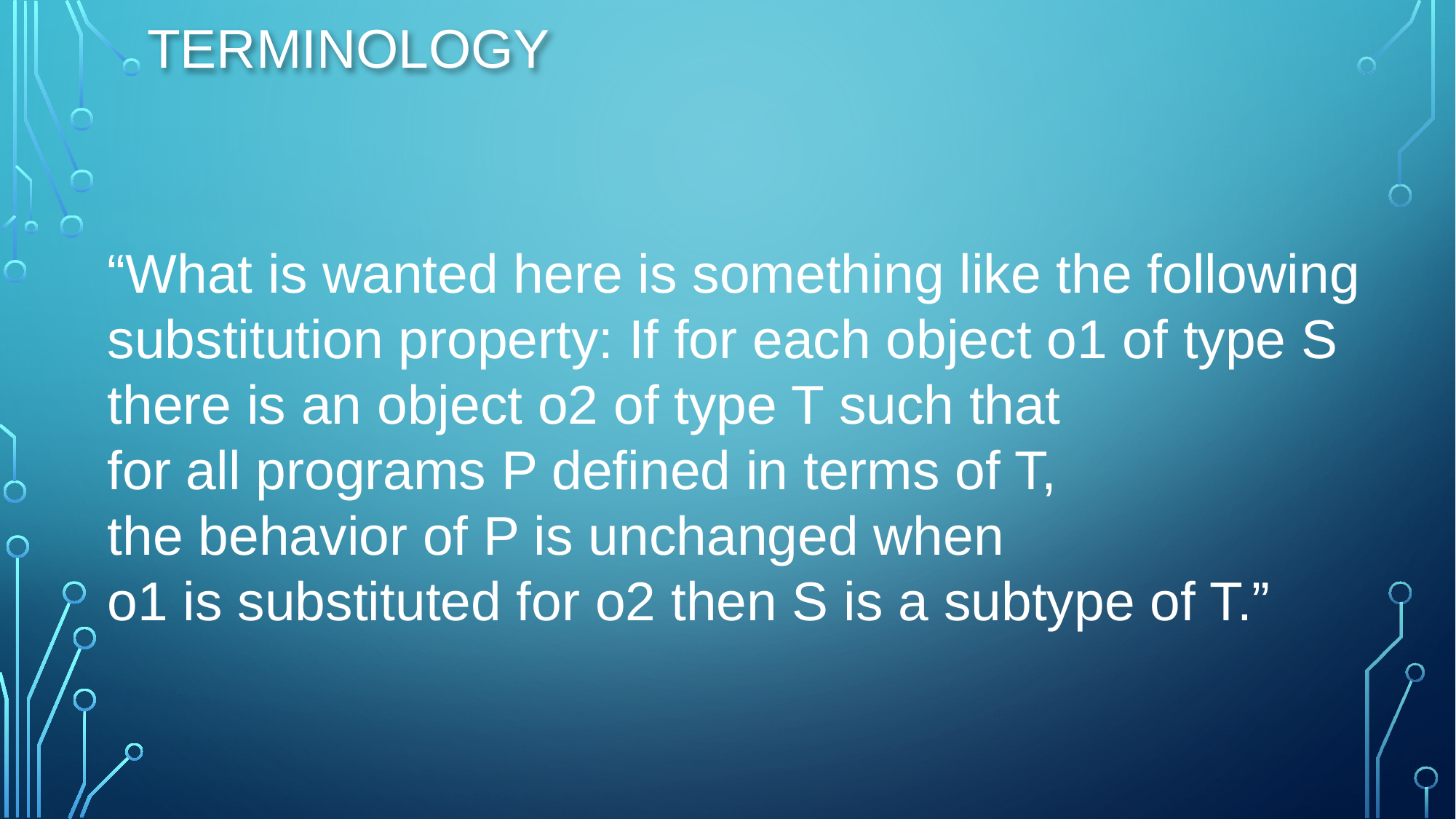

# Terminology
“What is wanted here is something like the following
substitution property: If for each object o1 of type S
there is an object o2 of type T such that
for all programs P defined in terms of T,
the behavior of P is unchanged when
o1 is substituted for o2 then S is a subtype of T.”